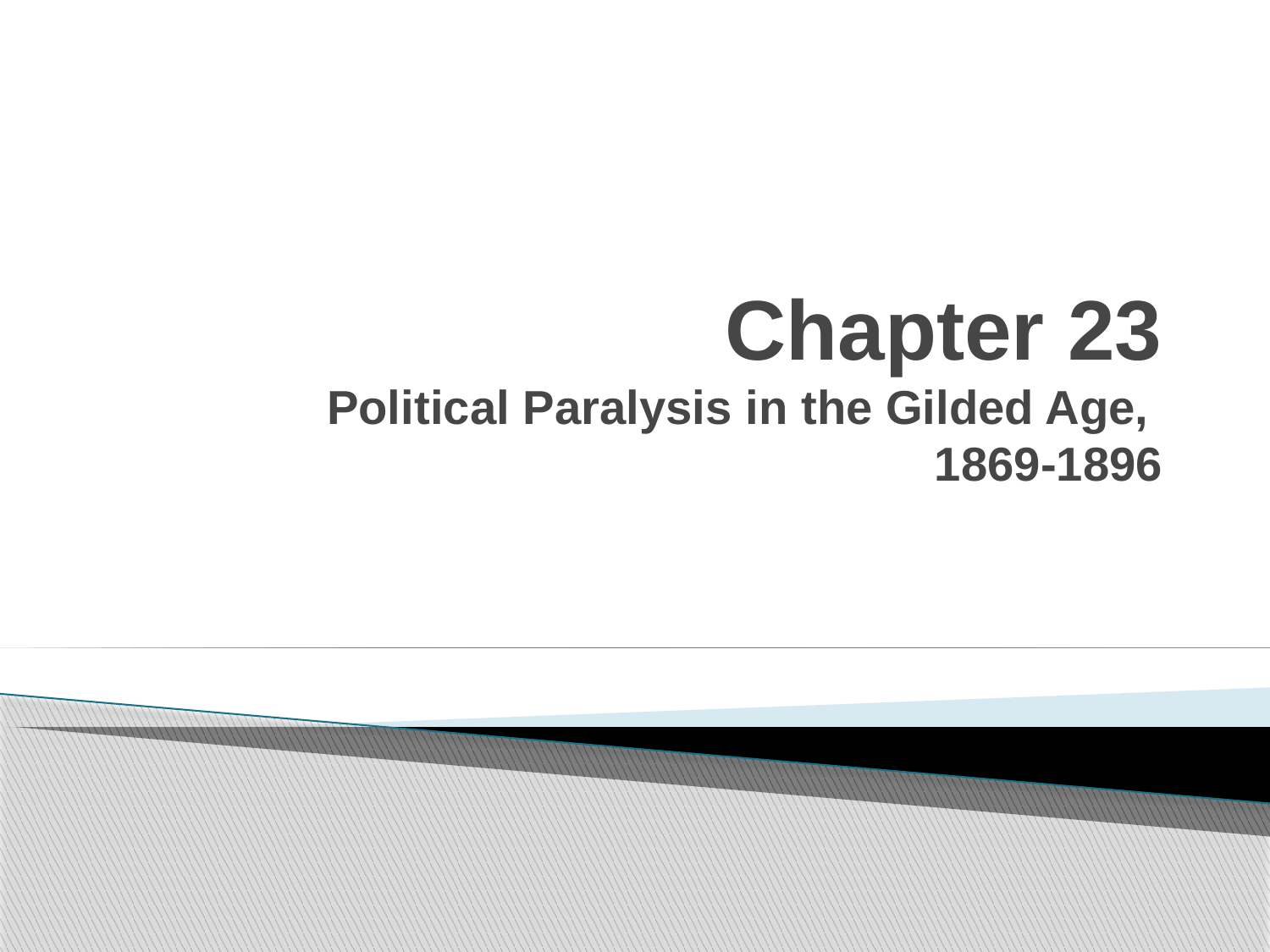

# Chapter 23 Political Paralysis in the Gilded Age, 1869-1896